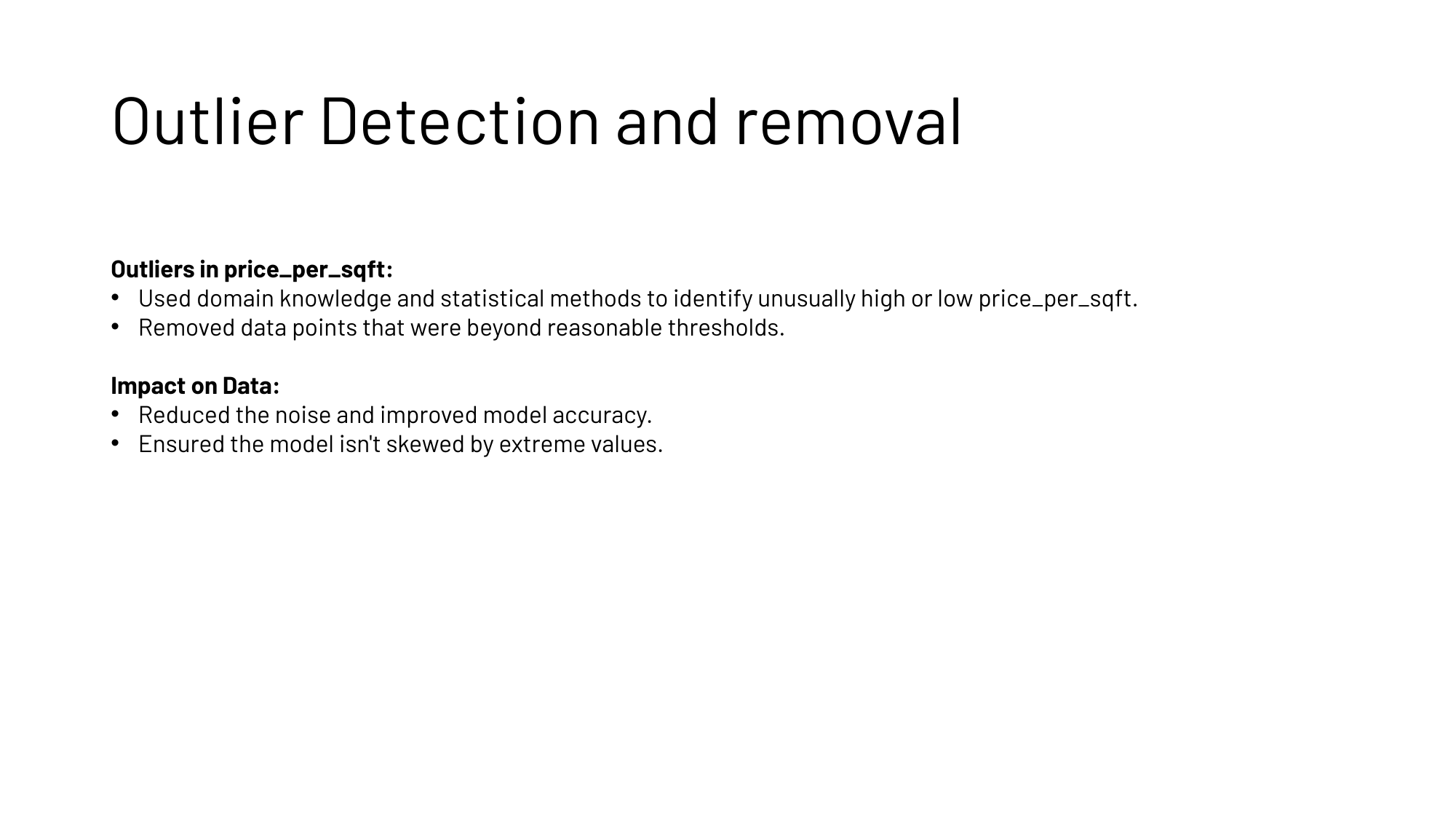

# Outlier Detection and removal
Outliers in price_per_sqft:
Used domain knowledge and statistical methods to identify unusually high or low price_per_sqft.
Removed data points that were beyond reasonable thresholds.

Impact on Data:
Reduced the noise and improved model accuracy.
Ensured the model isn't skewed by extreme values.